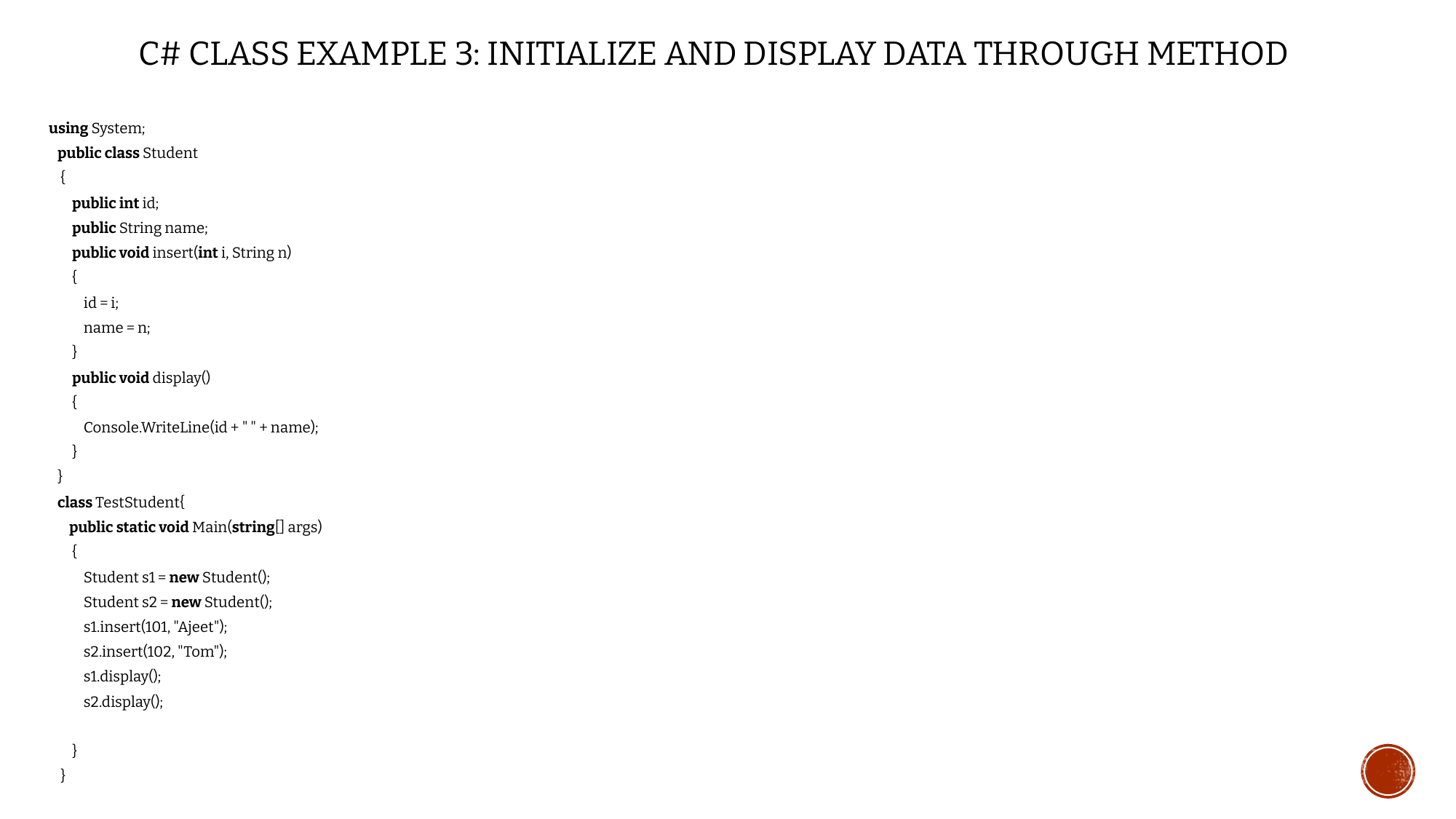

# C# Class Example 3: Initialize and Display data through method
using System;
   public class Student
    {
        public int id;
        public String name;
        public void insert(int i, String n)
        {
            id = i;
            name = n;
        }
        public void display()
        {
            Console.WriteLine(id + " " + name);
        }
   }
   class TestStudent{
       public static void Main(string[] args)
        {
            Student s1 = new Student();
            Student s2 = new Student();
            s1.insert(101, "Ajeet");
            s2.insert(102, "Tom");
            s1.display();
            s2.display();

        }
    }